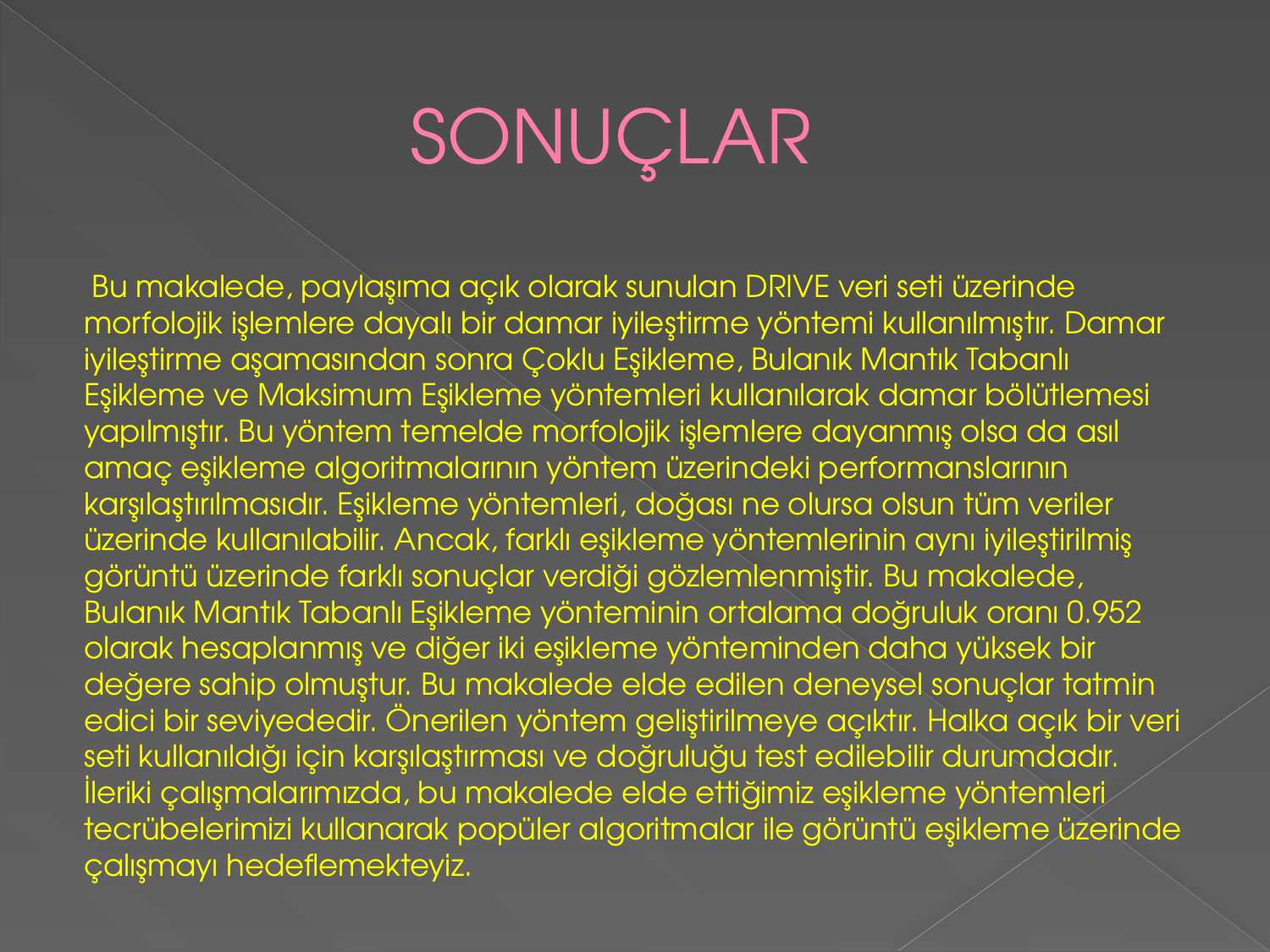

# SONUÇLAR
 Bu makalede, paylaşıma açık olarak sunulan DRIVE veri seti üzerinde morfolojik işlemlere dayalı bir damar iyileştirme yöntemi kullanılmıştır. Damar iyileştirme aşamasından sonra Çoklu Eşikleme, Bulanık Mantık Tabanlı Eşikleme ve Maksimum Eşikleme yöntemleri kullanılarak damar bölütlemesi yapılmıştır. Bu yöntem temelde morfolojik işlemlere dayanmış olsa da asıl amaç eşikleme algoritmalarının yöntem üzerindeki performanslarının karşılaştırılmasıdır. Eşikleme yöntemleri, doğası ne olursa olsun tüm veriler üzerinde kullanılabilir. Ancak, farklı eşikleme yöntemlerinin aynı iyileştirilmiş görüntü üzerinde farklı sonuçlar verdiği gözlemlenmiştir. Bu makalede, Bulanık Mantık Tabanlı Eşikleme yönteminin ortalama doğruluk oranı 0.952 olarak hesaplanmış ve diğer iki eşikleme yönteminden daha yüksek bir değere sahip olmuştur. Bu makalede elde edilen deneysel sonuçlar tatmin edici bir seviyededir. Önerilen yöntem geliştirilmeye açıktır. Halka açık bir veri seti kullanıldığı için karşılaştırması ve doğruluğu test edilebilir durumdadır. İleriki çalışmalarımızda, bu makalede elde ettiğimiz eşikleme yöntemleri tecrübelerimizi kullanarak popüler algoritmalar ile görüntü eşikleme üzerinde çalışmayı hedeflemekteyiz.